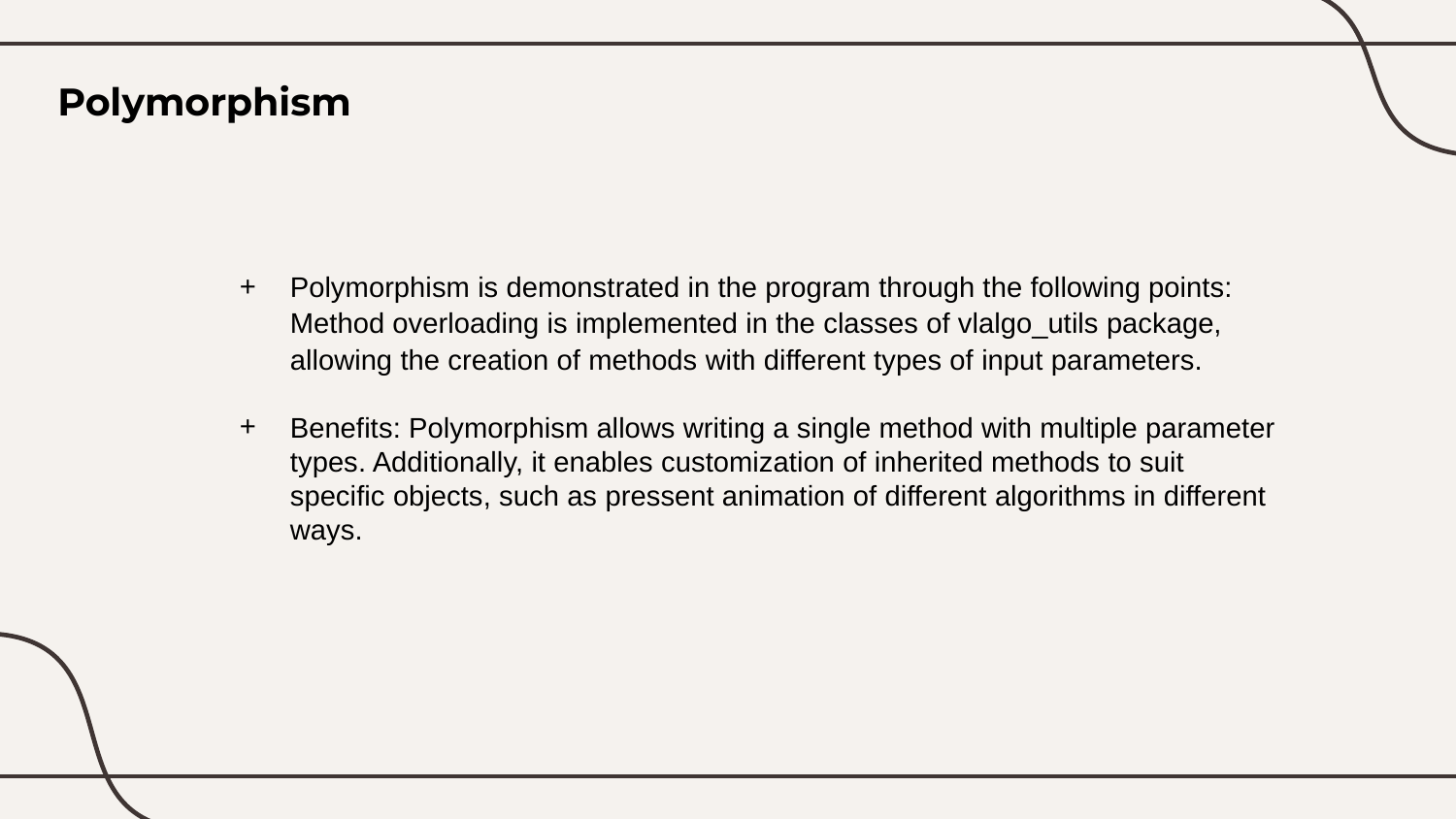

Polymorphism
Polymorphism is demonstrated in the program through the following points:
Method overloading is implemented in the classes of vlalgo_utils package, allowing the creation of methods with different types of input parameters.

Benefits: Polymorphism allows writing a single method with multiple parameter types. Additionally, it enables customization of inherited methods to suit specific objects, such as pressent animation of different algorithms in different ways.